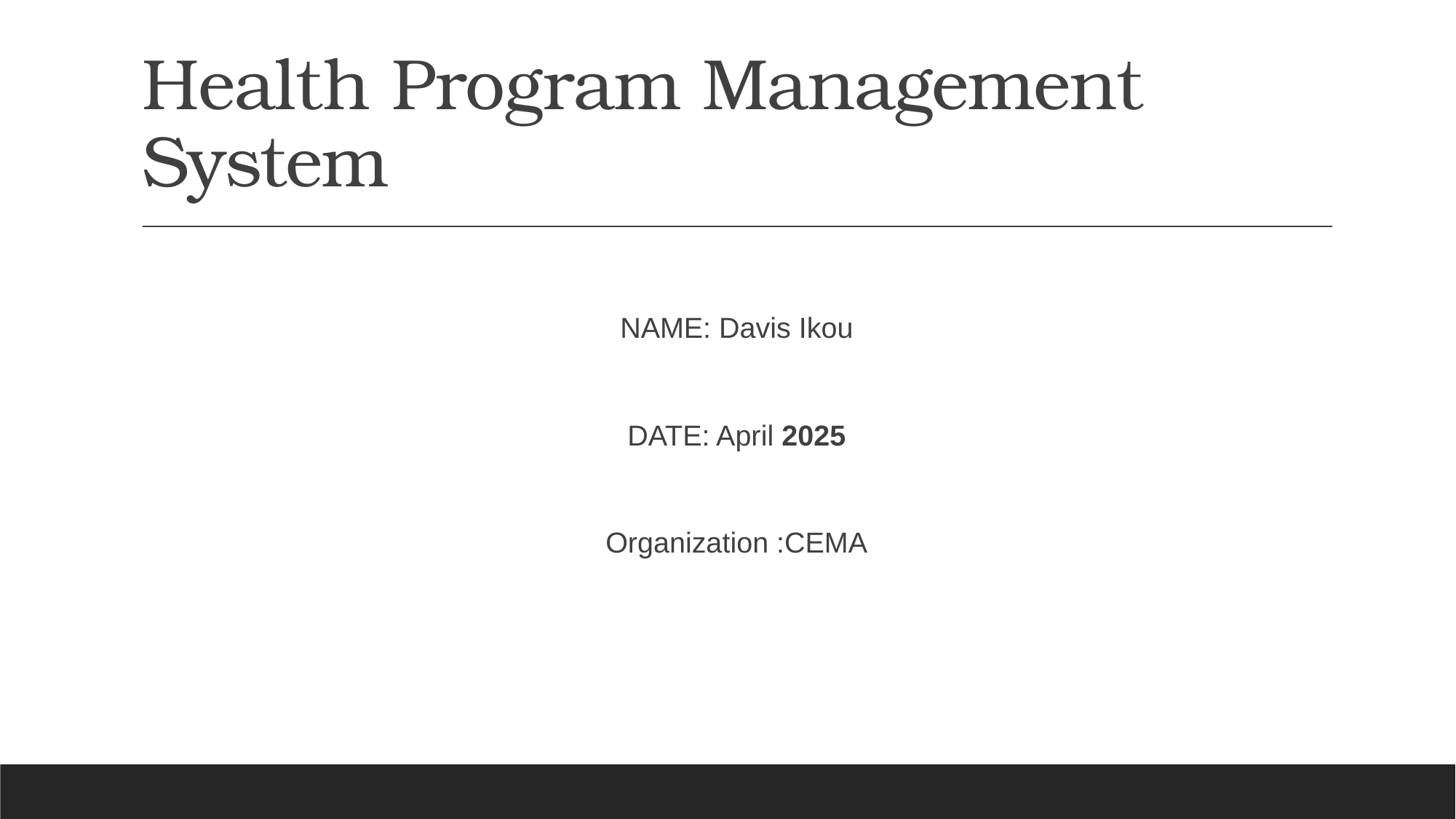

# Health Program Management System
NAME: Davis Ikou
DATE: April 2025
Organization :CEMA